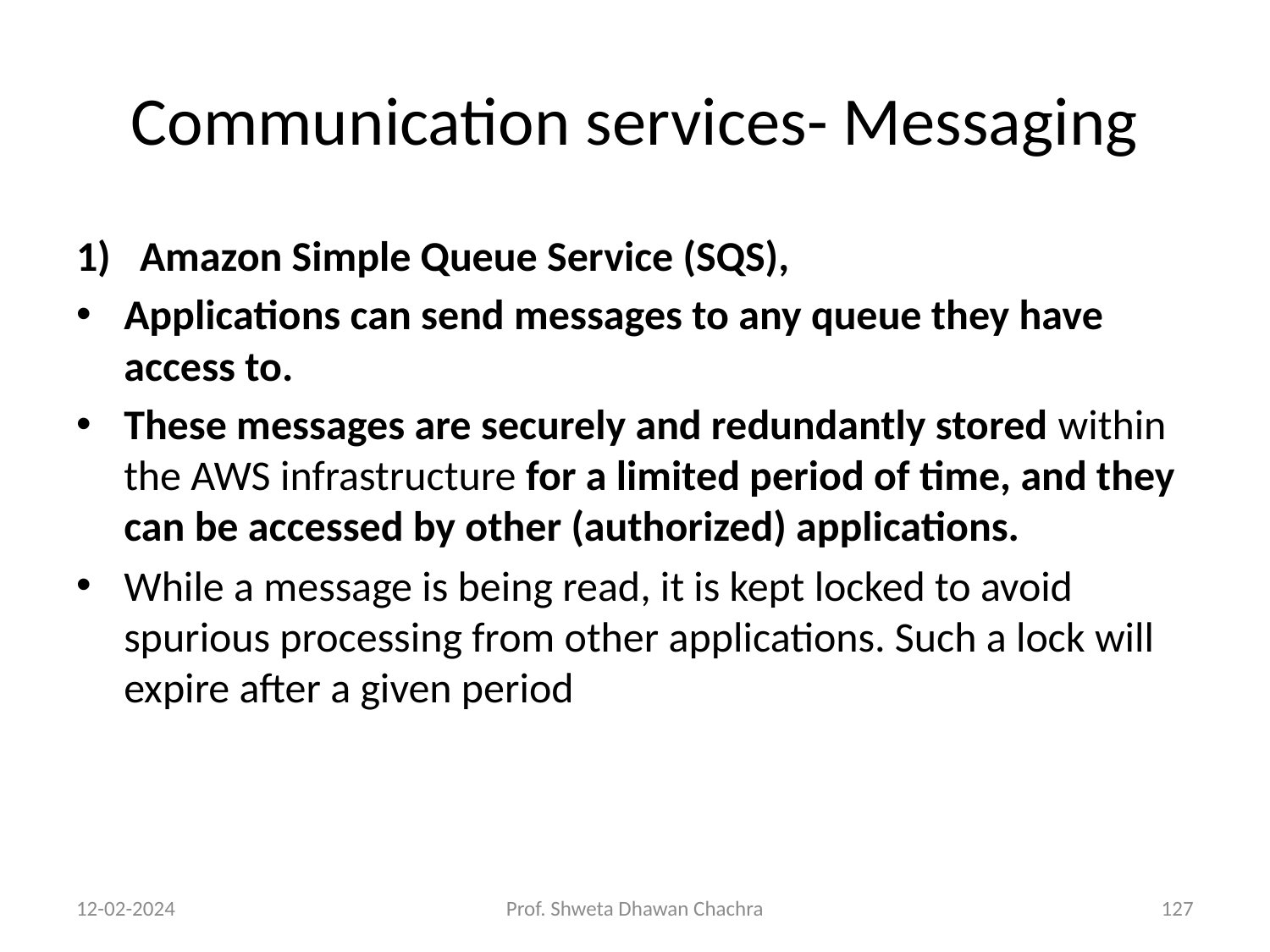

# Communication services- Messaging
Amazon Simple Queue Service (SQS),
Applications can send messages to any queue they have access to.
These messages are securely and redundantly stored within the AWS infrastructure for a limited period of time, and they can be accessed by other (authorized) applications.
While a message is being read, it is kept locked to avoid spurious processing from other applications. Such a lock will expire after a given period
12-02-2024
Prof. Shweta Dhawan Chachra
127